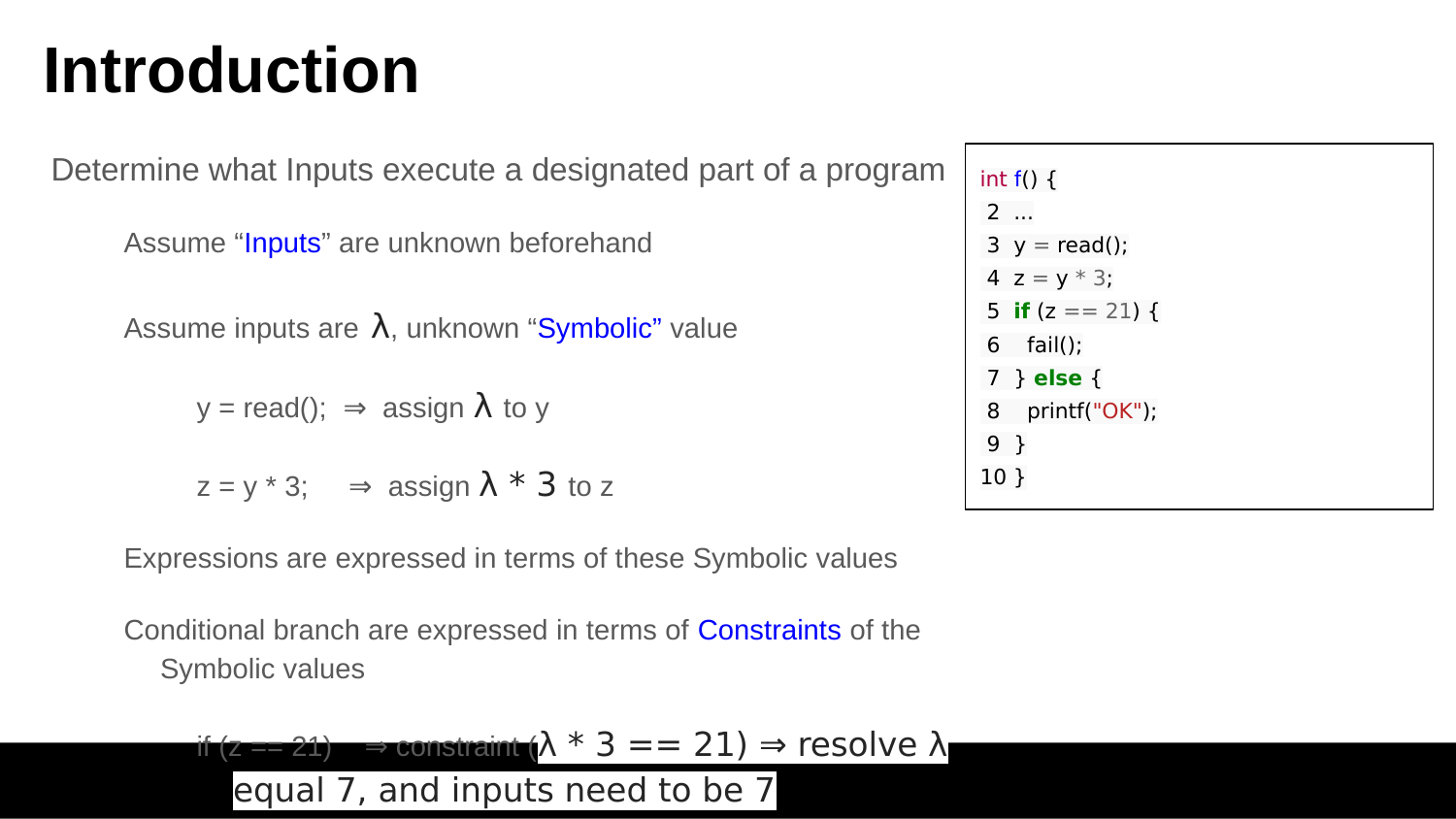

# Introduction
Determine what Inputs execute a designated part of a program
Assume “Inputs” are unknown beforehand
Assume inputs are λ, unknown “Symbolic” value
y = read();  ⇒  assign λ to y
z = y * 3;     ⇒  assign λ * 3 to z
Expressions are expressed in terms of these Symbolic values
Conditional branch are expressed in terms of Constraints of the Symbolic values
if (z == 21)    ⇒ constraint (λ * 3 == 21) ⇒ resolve λ equal 7, and inputs need to be 7
else ⇒ constraint (λ * 3 != 21)  ⇒ resolve λ to be 1,2,3,4,5,6,8,....
int f() {
 2  ...
 3  y = read();
 4  z = y * 3;
 5  if (z == 21) {
 6    fail();
 7  } else {
 8    printf("OK");
 9  }
10 }